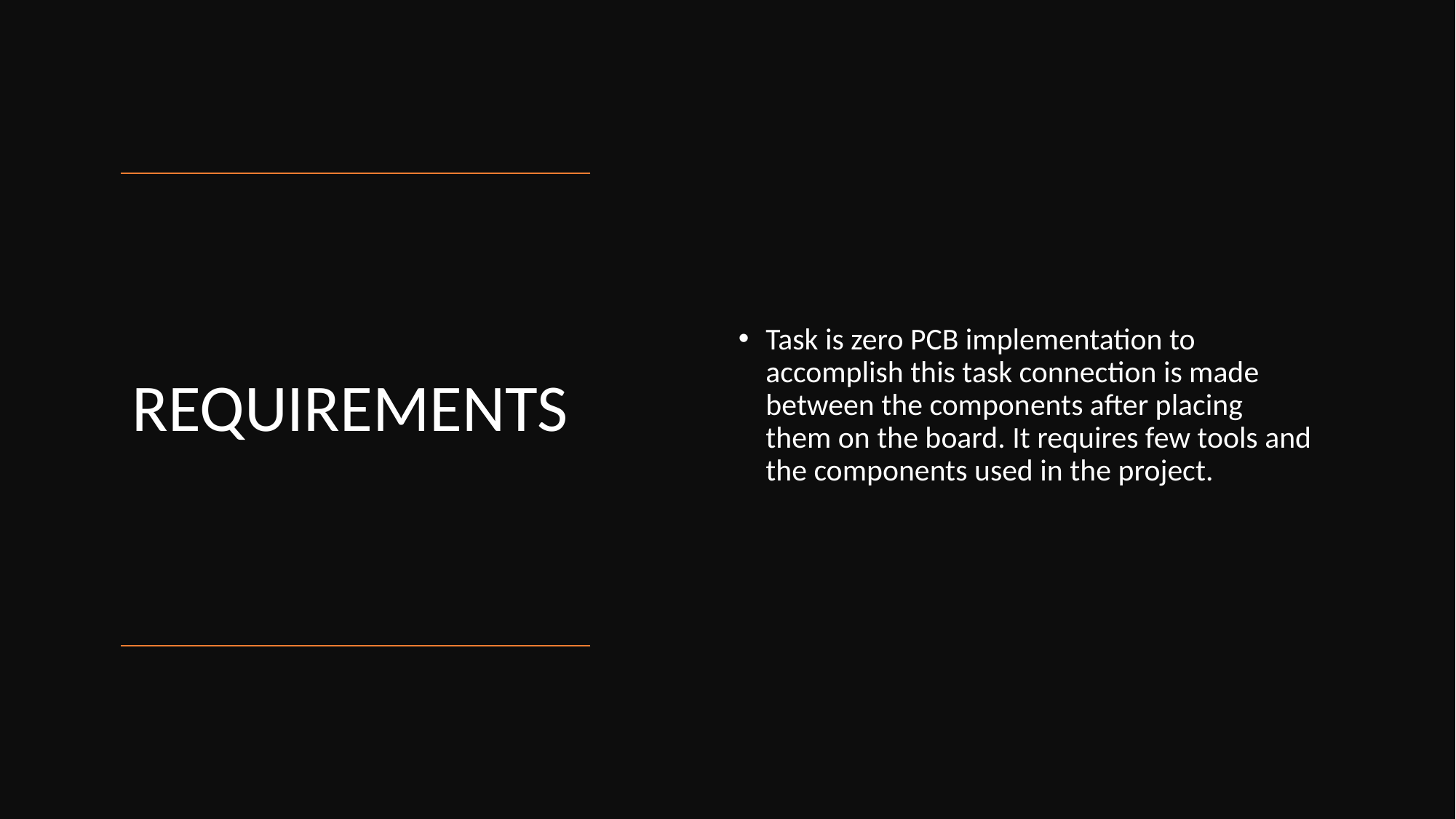

Task is zero PCB implementation to accomplish this task connection is made between the components after placing them on the board. It requires few tools and the components used in the project.
# REQUIREMENTS